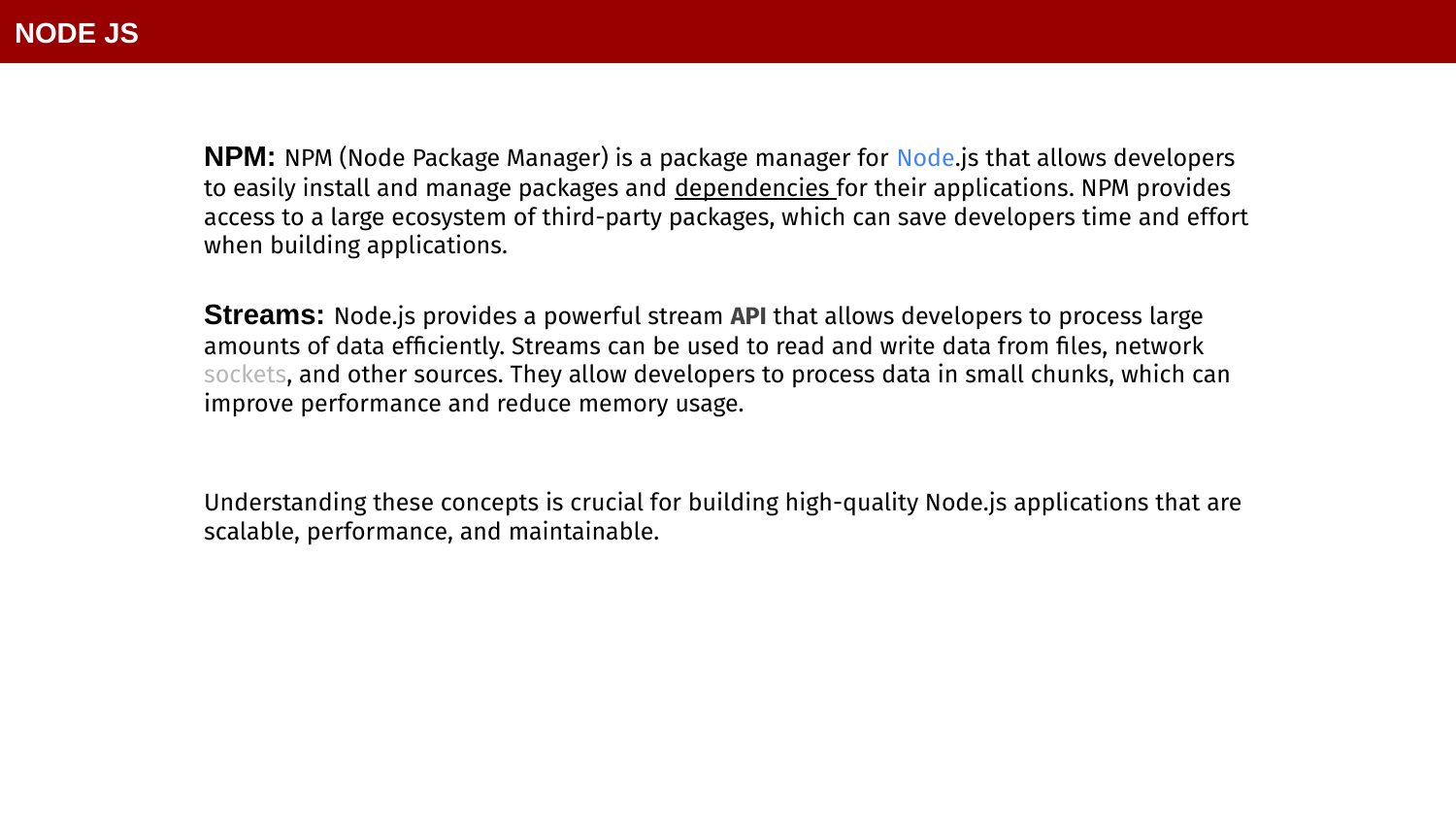

NODE JS
JavaScript
NPM: NPM (Node Package Manager) is a package manager for Node.js that allows developers to easily install and manage packages and dependencies for their applications. NPM provides access to a large ecosystem of third-party packages, which can save developers time and effort when building applications.
Streams: Node.js provides a powerful stream API that allows developers to process large amounts of data efficiently. Streams can be used to read and write data from files, network sockets, and other sources. They allow developers to process data in small chunks, which can improve performance and reduce memory usage.
Understanding these concepts is crucial for building high-quality Node.js applications that are scalable, performance, and maintainable.